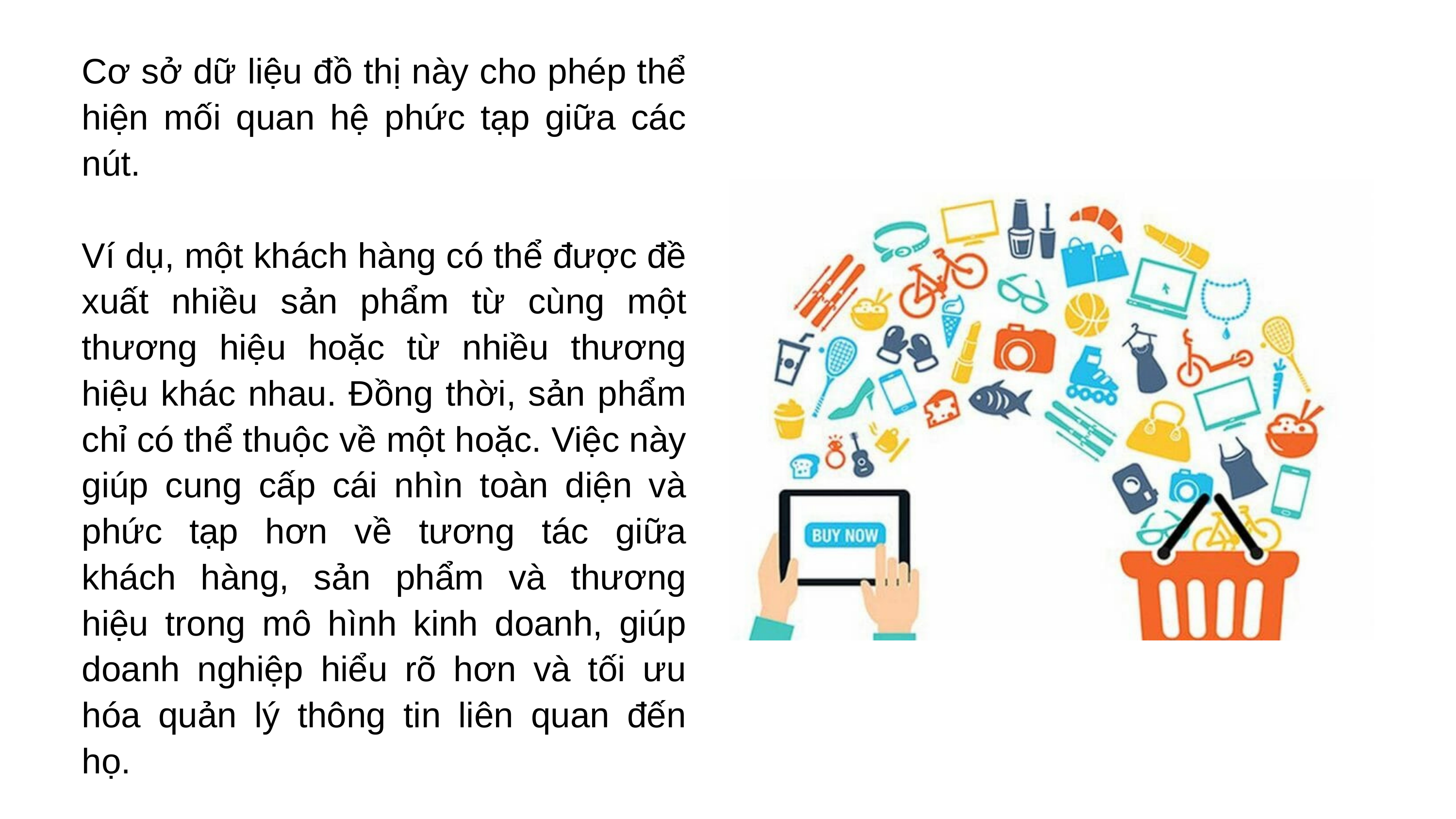

Cơ sở dữ liệu đồ thị này cho phép thể hiện mối quan hệ phức tạp giữa các nút.

Ví dụ, một khách hàng có thể được đề xuất nhiều sản phẩm từ cùng một thương hiệu hoặc từ nhiều thương hiệu khác nhau. Đồng thời, sản phẩm chỉ có thể thuộc về một hoặc. Việc này giúp cung cấp cái nhìn toàn diện và phức tạp hơn về tương tác giữa khách hàng, sản phẩm và thương hiệu trong mô hình kinh doanh, giúp doanh nghiệp hiểu rõ hơn và tối ưu hóa quản lý thông tin liên quan đến họ.